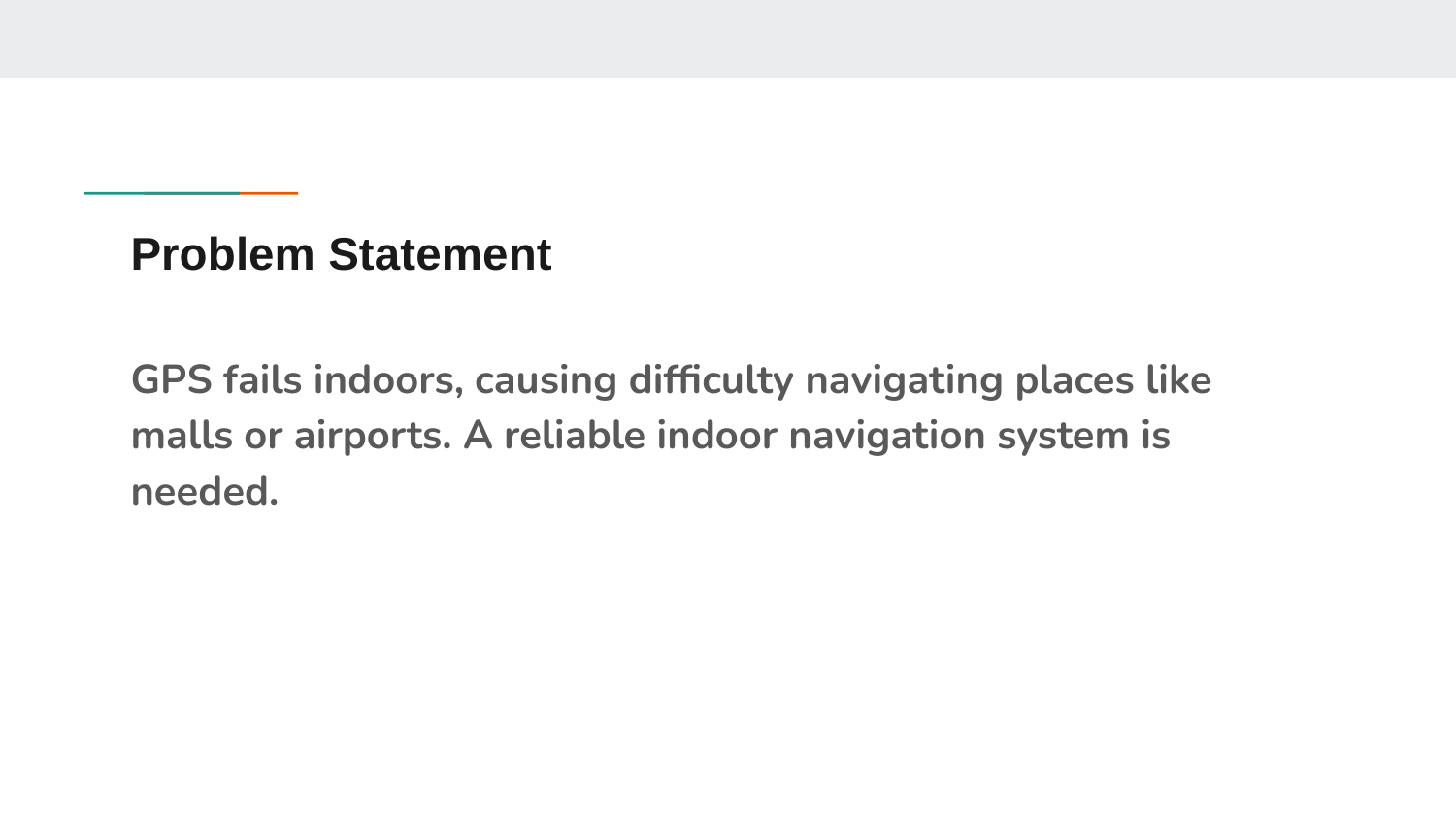

# Problem Statement
GPS fails indoors, causing difficulty navigating places like malls or airports. A reliable indoor navigation system is needed.